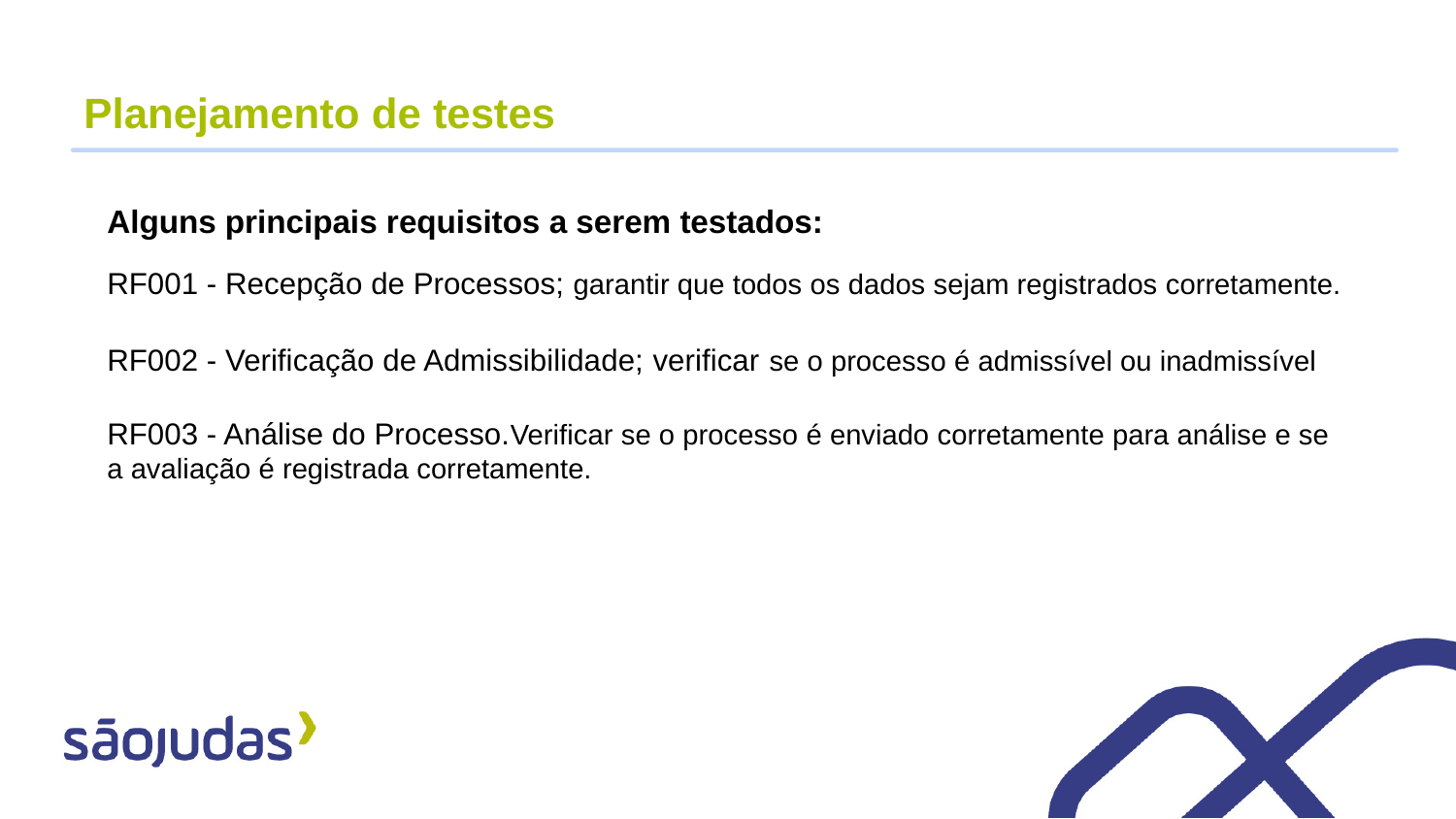

# Planejamento de testes
Alguns principais requisitos a serem testados:
RF001 - Recepção de Processos; garantir que todos os dados sejam registrados corretamente.
RF002 - Verificação de Admissibilidade; verificar se o processo é admissível ou inadmissível

RF003 - Análise do Processo.Verificar se o processo é enviado corretamente para análise e se a avaliação é registrada corretamente.